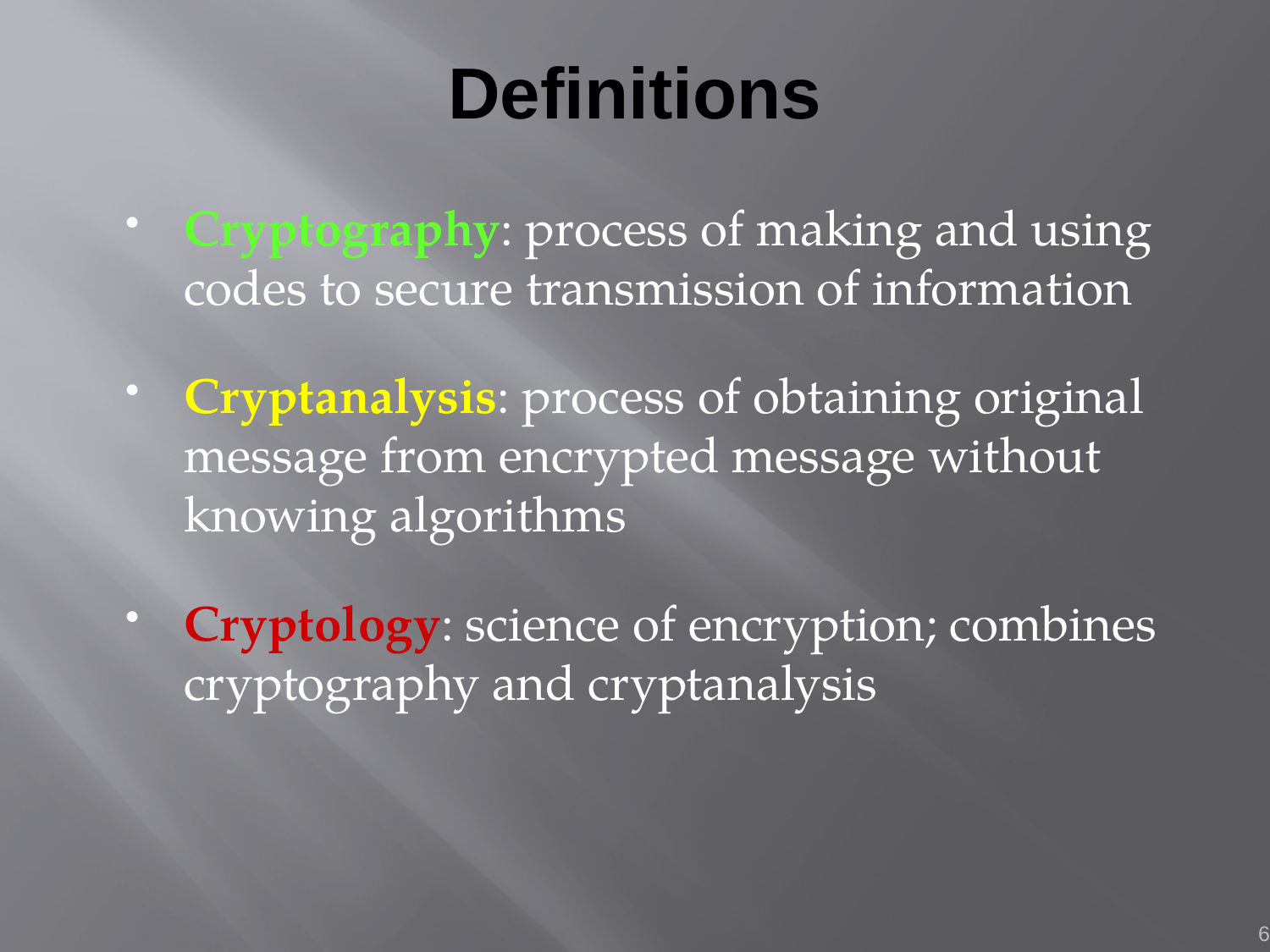

# Definitions
Cryptography: process of making and using codes to secure transmission of information
Cryptanalysis: process of obtaining original message from encrypted message without knowing algorithms
Cryptology: science of encryption; combines cryptography and cryptanalysis
6